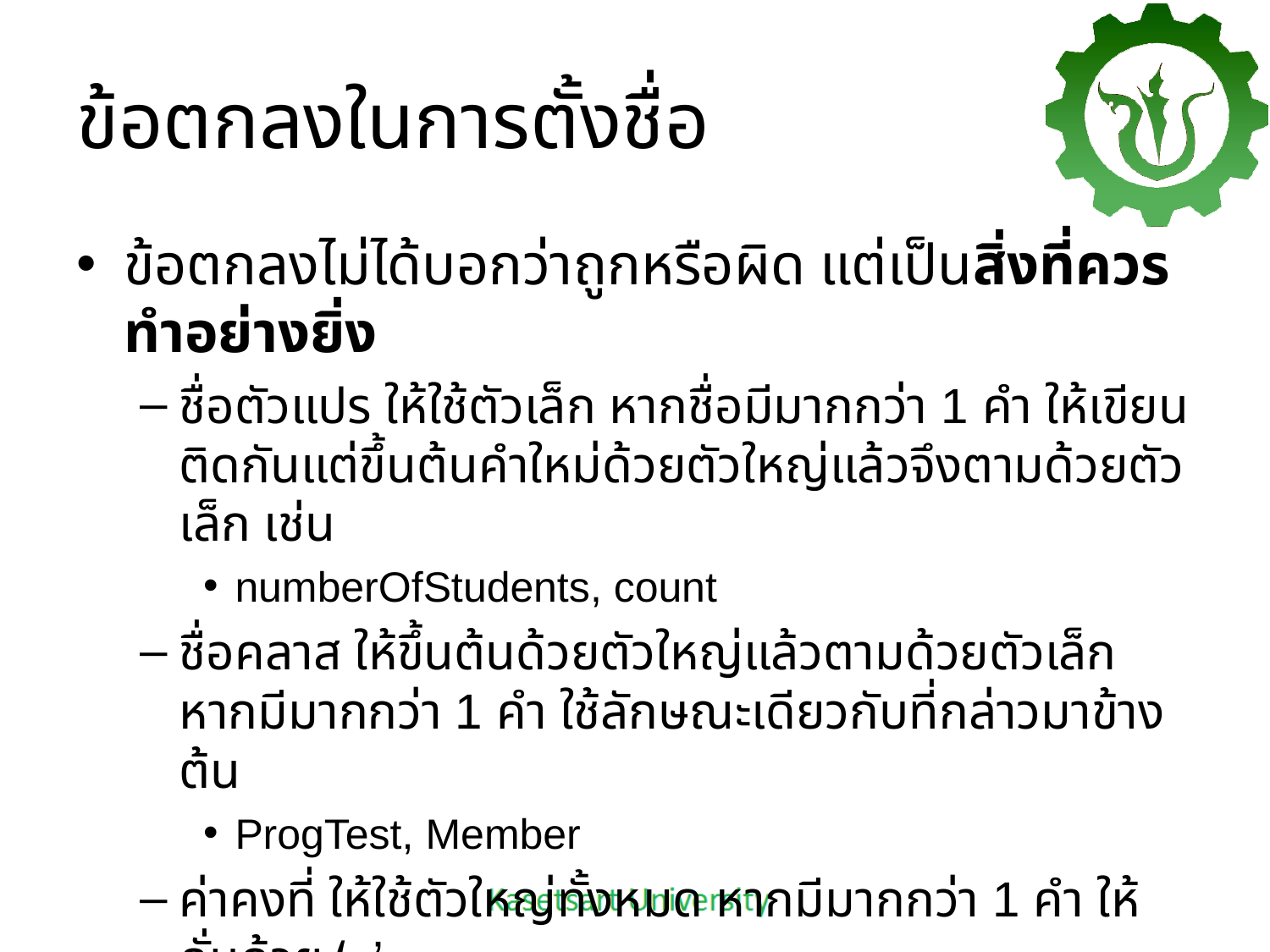

# ข้อตกลงในการตั้งชื่อ
ข้อตกลงไม่ได้บอกว่าถูกหรือผิด แต่เป็นสิ่งที่ควรทำอย่างยิ่ง
ชื่อตัวแปร ให้ใช้ตัวเล็ก หากชื่อมีมากกว่า 1 คำ ให้เขียนติดกันแต่ขึ้นต้นคำใหม่ด้วยตัวใหญ่แล้วจึงตามด้วยตัวเล็ก เช่น
numberOfStudents, count
ชื่อคลาส ให้ขึ้นต้นด้วยตัวใหญ่แล้วตามด้วยตัวเล็ก หากมีมากกว่า 1 คำ ใช้ลักษณะเดียวกับที่กล่าวมาข้างต้น
ProgTest, Member
ค่าคงที่ ให้ใช้ตัวใหญ่ทั้งหมด หากมีมากกว่า 1 คำ ให้คั่นด้วย ‘_’
TAX_RATE, PI